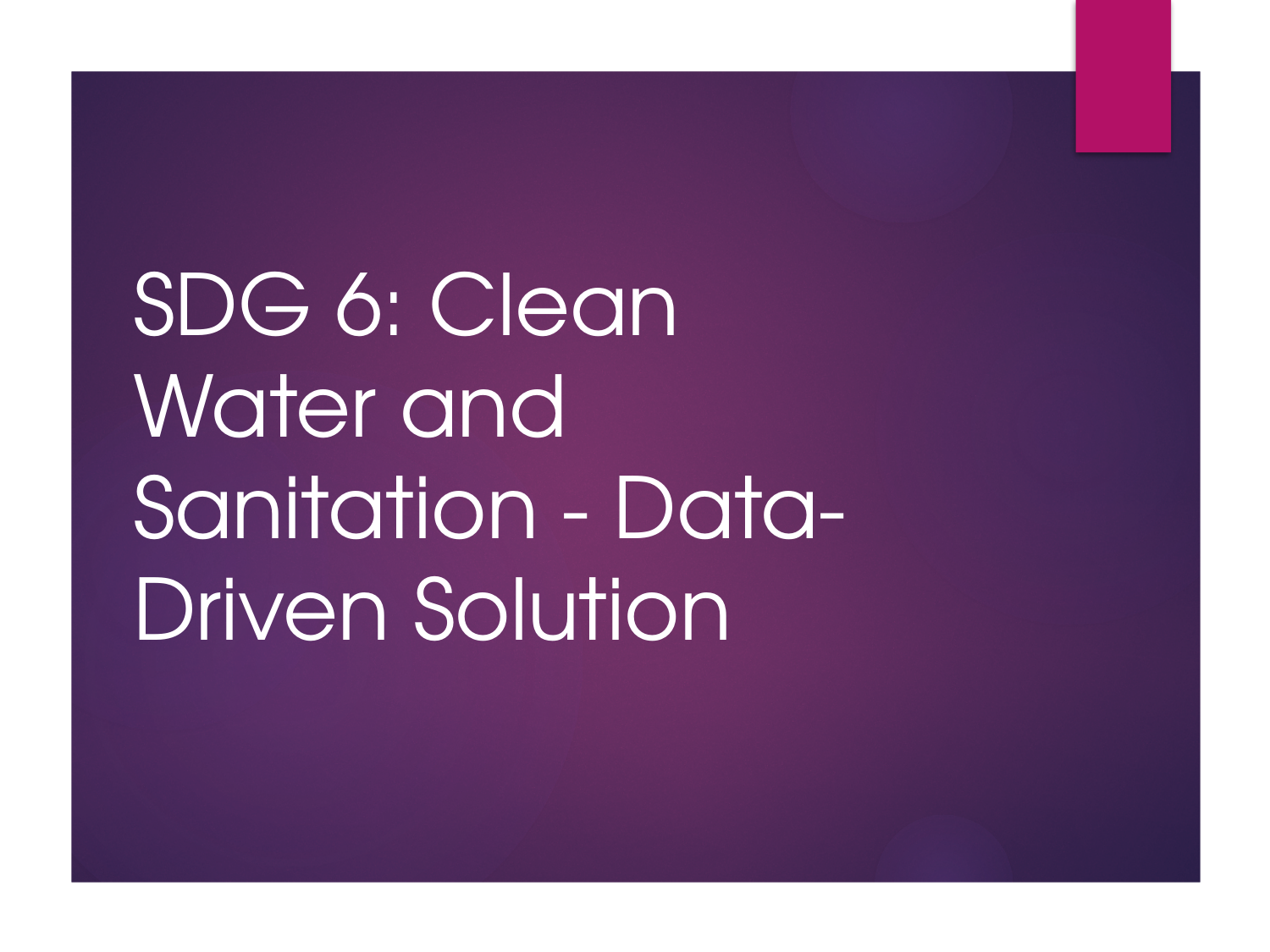

# SDG 6: Clean Water and Sanitation - Data-Driven Solution